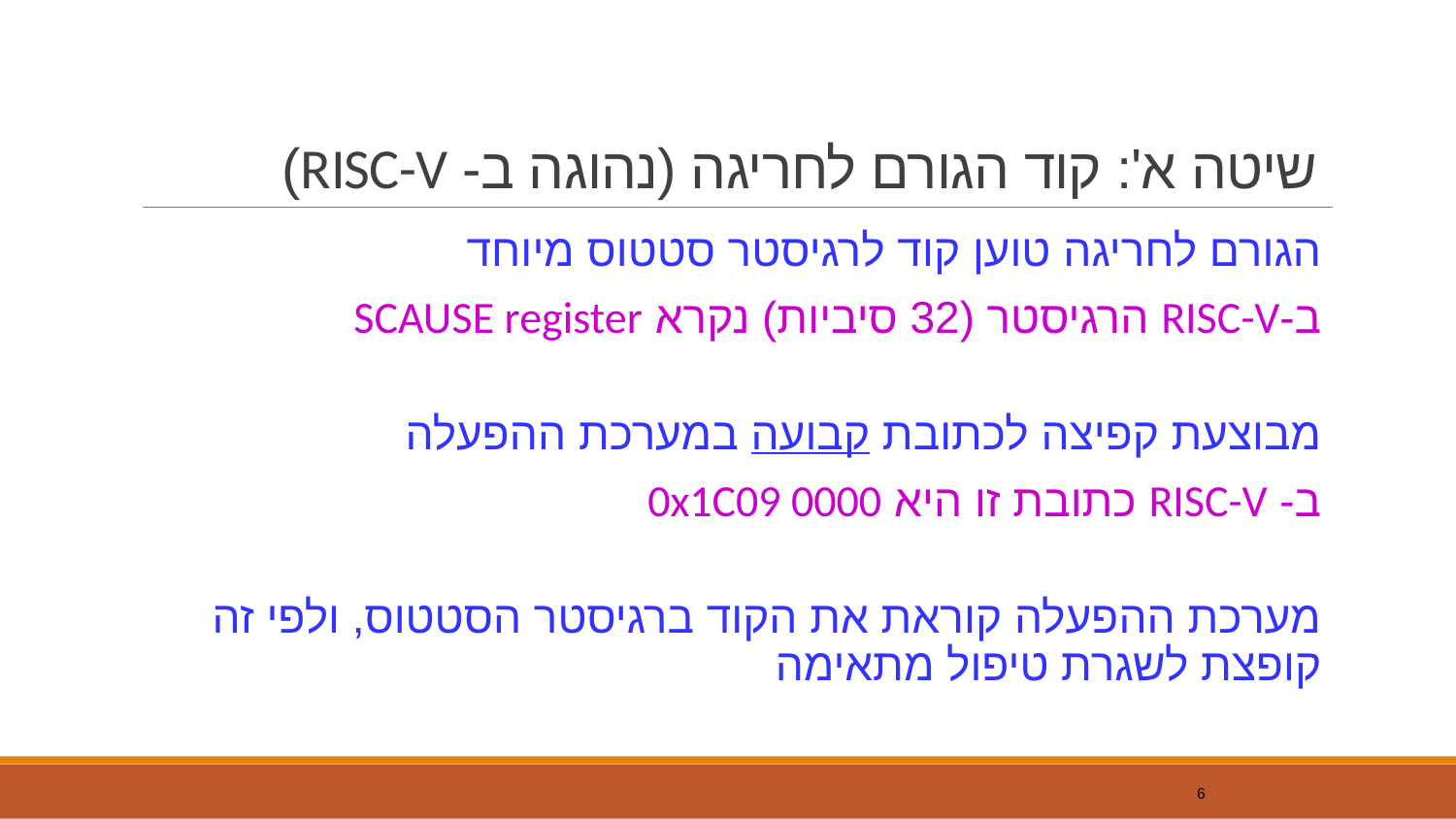

# שיטה א': קוד הגורם לחריגה (נהוגה ב- RISC-V)
הגורם לחריגה טוען קוד לרגיסטר סטטוס מיוחד
ב-RISC-V הרגיסטר (32 סיביות) נקרא SCAUSE register
מבוצעת קפיצה לכתובת קבועה במערכת ההפעלה
ב- RISC-V כתובת זו היא 0x1C09 0000
מערכת ההפעלה קוראת את הקוד ברגיסטר הסטטוס, ולפי זה קופצת לשגרת טיפול מתאימה
6